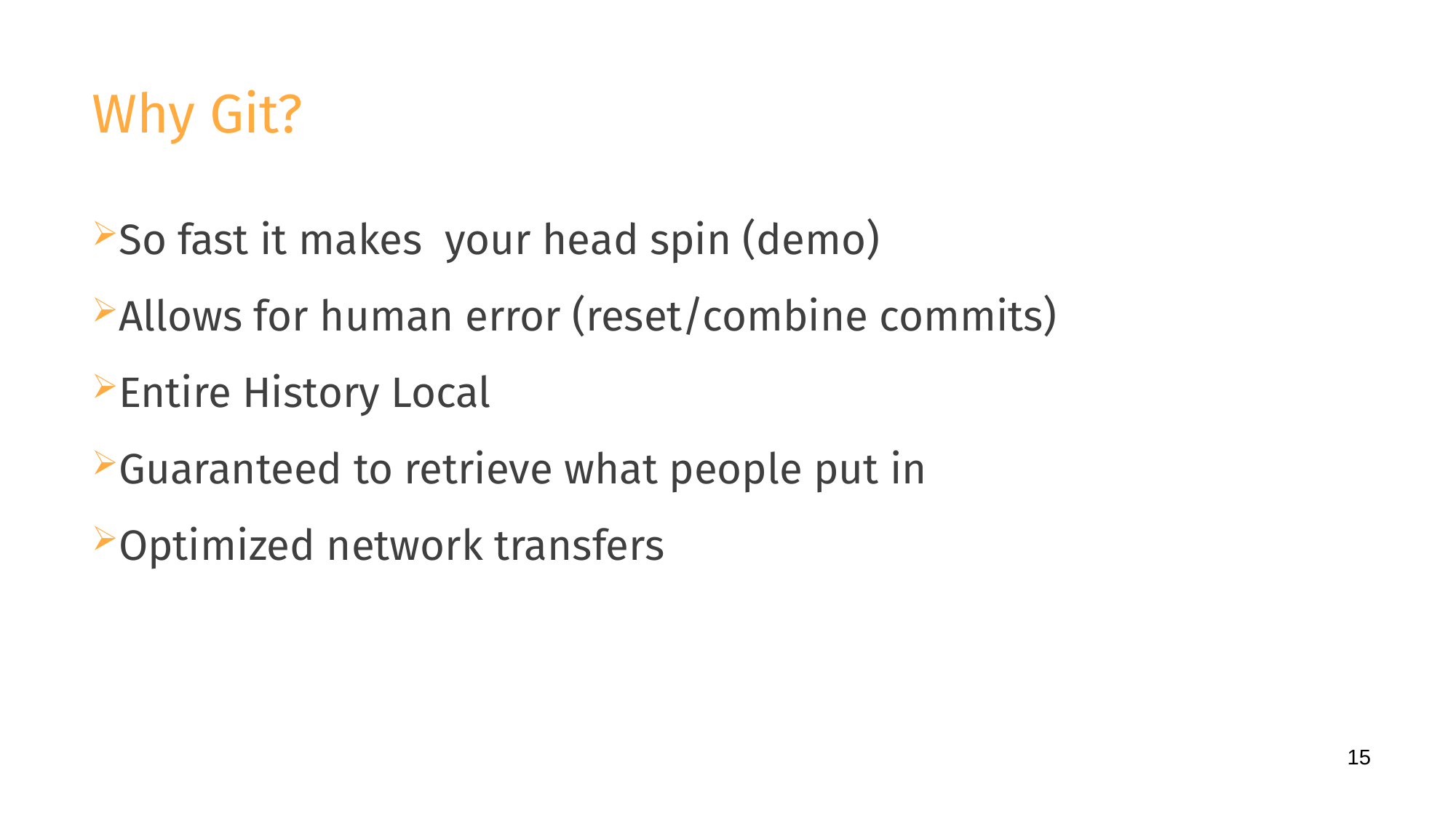

# Why Git?
So fast it makes  your head spin (demo)‏
Allows for human error (reset/combine commits)‏
Entire History Local
Guaranteed to retrieve what people put in
Optimized network transfers

15